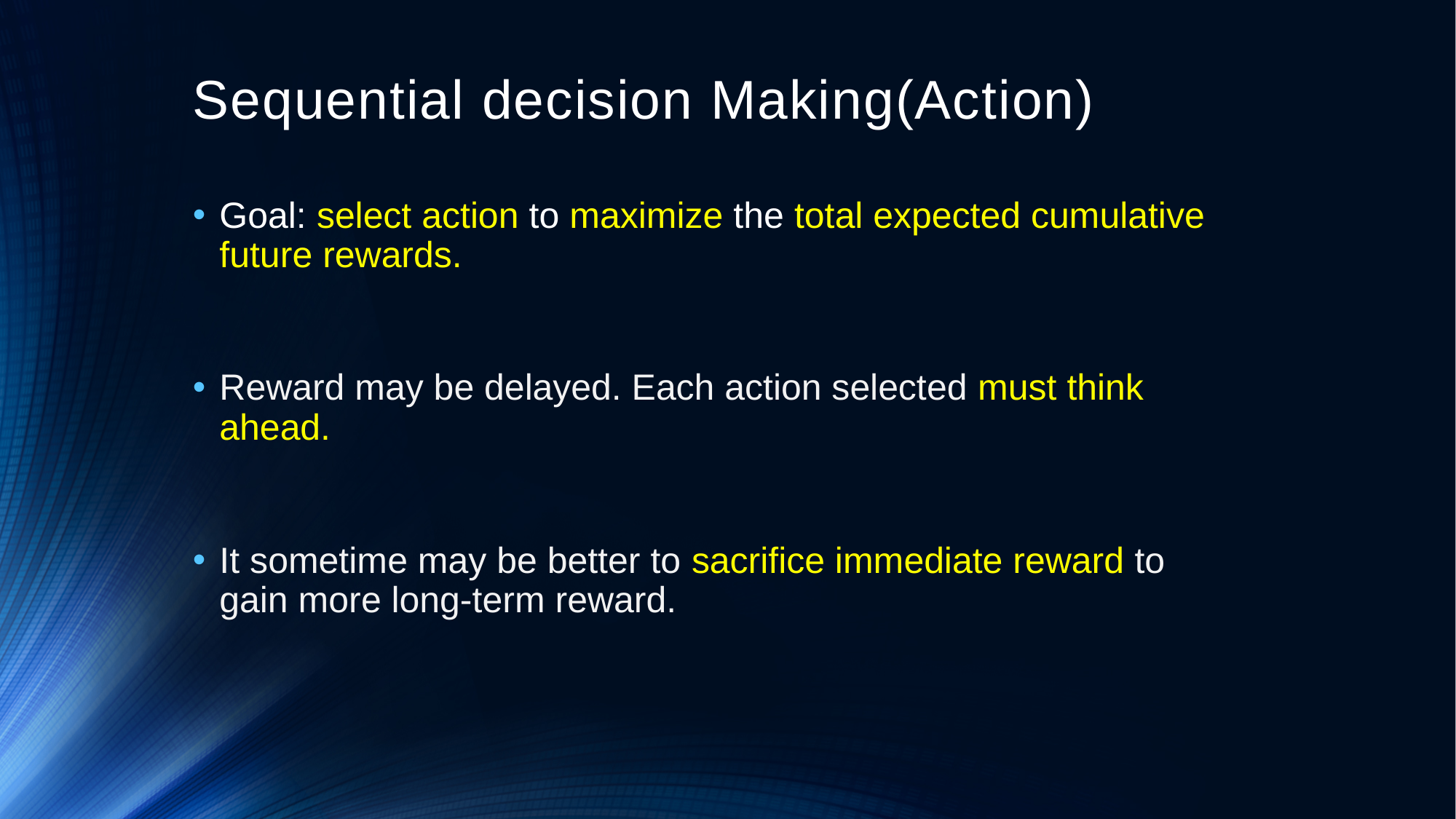

# Sequential decision Making(Action)
Goal: select action to maximize the total expected cumulative future rewards.

Reward may be delayed. Each action selected must think ahead.

It sometime may be better to sacrifice immediate reward to gain more long-term reward.